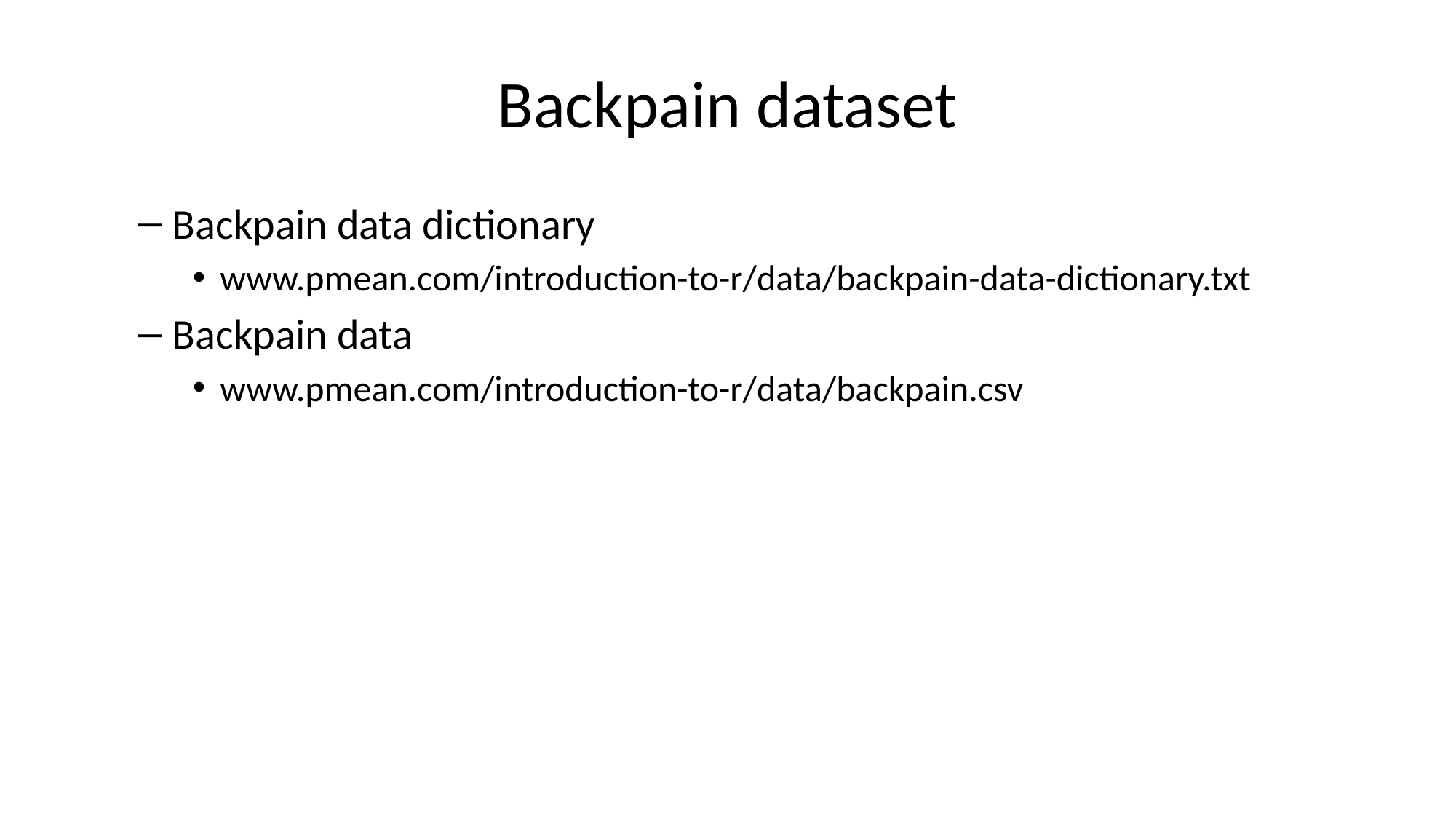

# Backpain dataset
Backpain data dictionary
www.pmean.com/introduction-to-r/data/backpain-data-dictionary.txt
Backpain data
www.pmean.com/introduction-to-r/data/backpain.csv